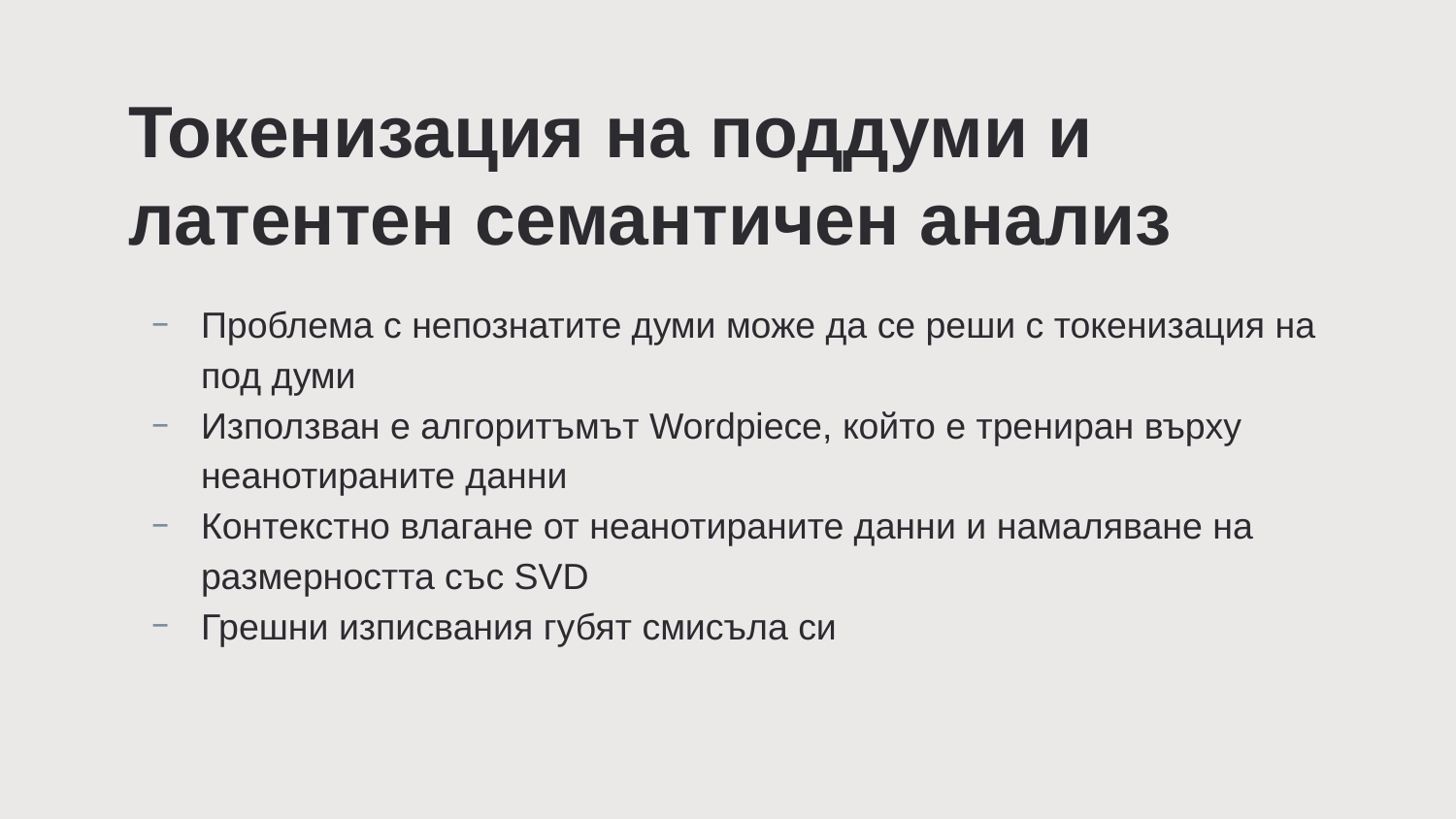

# Токенизация на поддуми и латентен семантичен анализ
Проблема с непознатите думи може да се реши с токенизация на под думи
Използван е алгоритъмът Wordpiece, който е трениран върху неанотираните данни
Контекстно влагане от неанотираните данни и намаляване на размерността със SVD
Грешни изписвания губят смисъла си